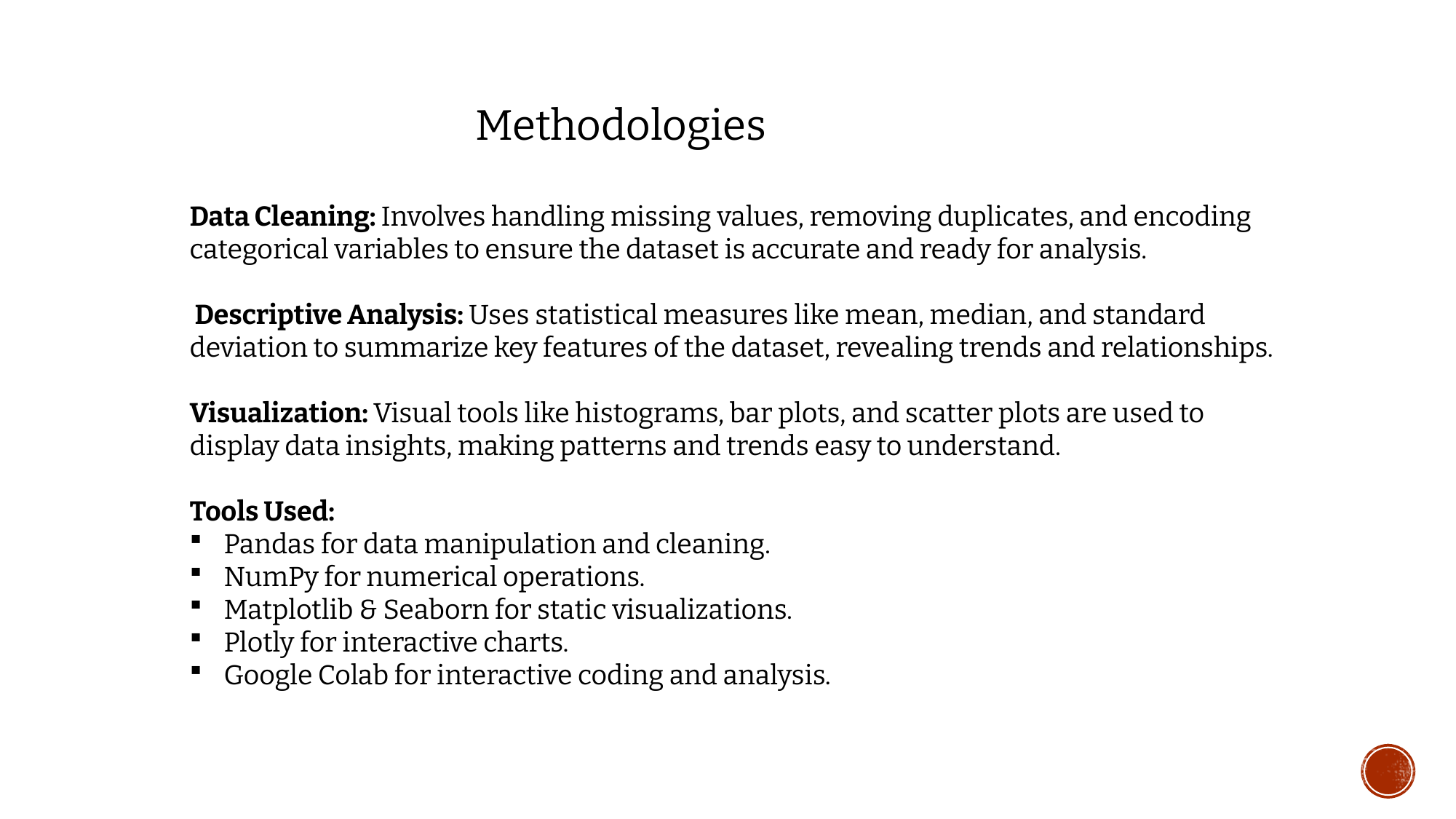

Methodologies

Data Cleaning: Involves handling missing values, removing duplicates, and encoding categorical variables to ensure the dataset is accurate and ready for analysis.

 Descriptive Analysis: Uses statistical measures like mean, median, and standard deviation to summarize key features of the dataset, revealing trends and relationships.

Visualization: Visual tools like histograms, bar plots, and scatter plots are used to display data insights, making patterns and trends easy to understand.

Tools Used:
Pandas for data manipulation and cleaning.
NumPy for numerical operations.
Matplotlib & Seaborn for static visualizations.
Plotly for interactive charts.
Google Colab for interactive coding and analysis.